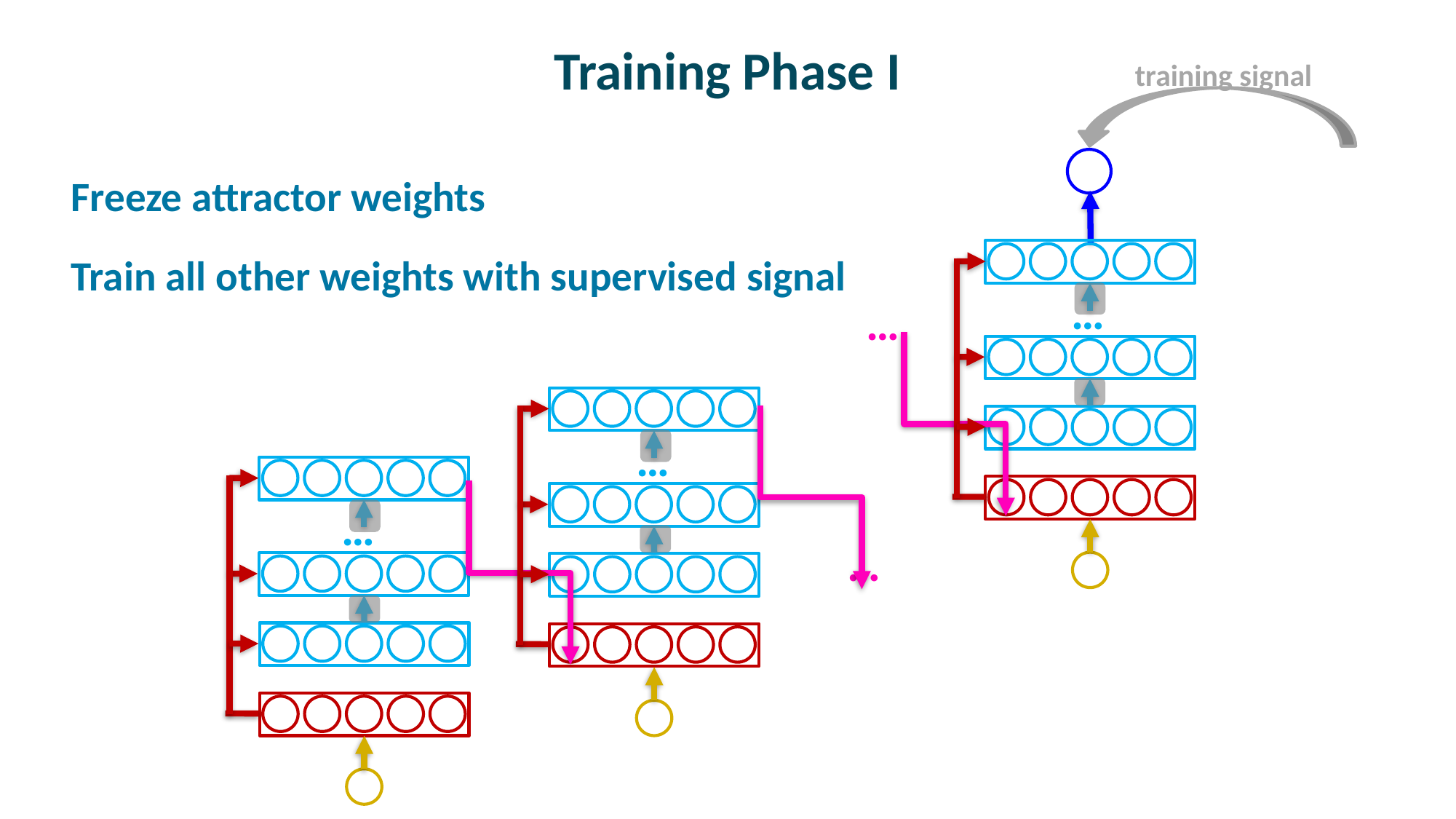

training signal
# Training Phase I

Freeze attractor weights
Train all other weights with supervised signal

…

…

…

…

…